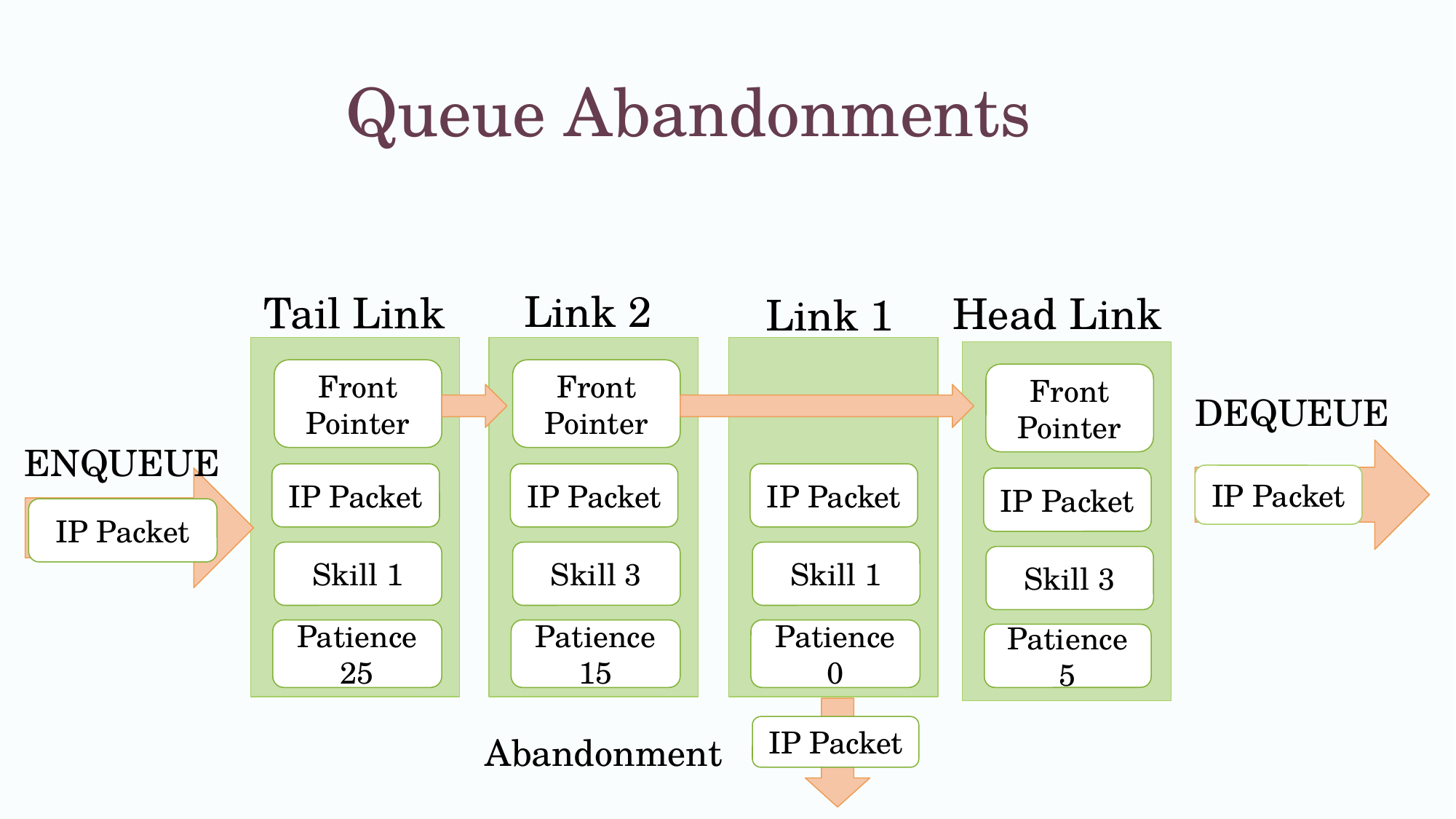

# Queue Abandonments
Link 2
Tail Link
Head Link
Link 1

Front Pointer
Front Pointer
Front Pointer

DEQUEUE
ENQUEUE

IP Packet
IP Packet
IP Packet
IP Packet
Enqueue
IP Packet
IP Packet
Skill 1
Skill 3
Skill 1
Skill 3
Patience 25
Patience 15
Patience 0
Patience 5
IP Packet

Abandonment